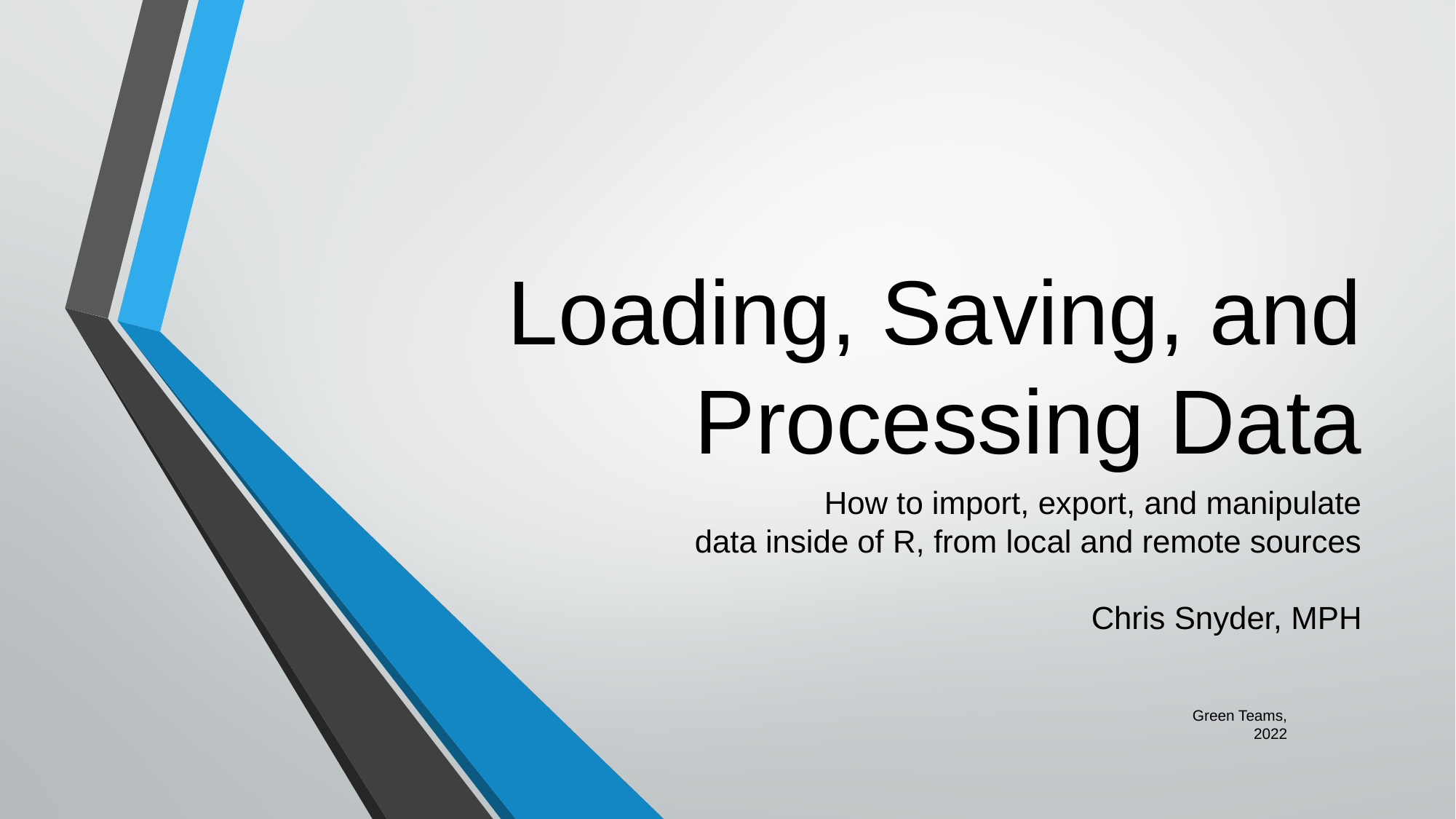

# Loading, Saving, and Processing Data
How to import, export, and manipulate
data inside of R, from local and remote sources
Chris Snyder, MPH
Green Teams, 2022